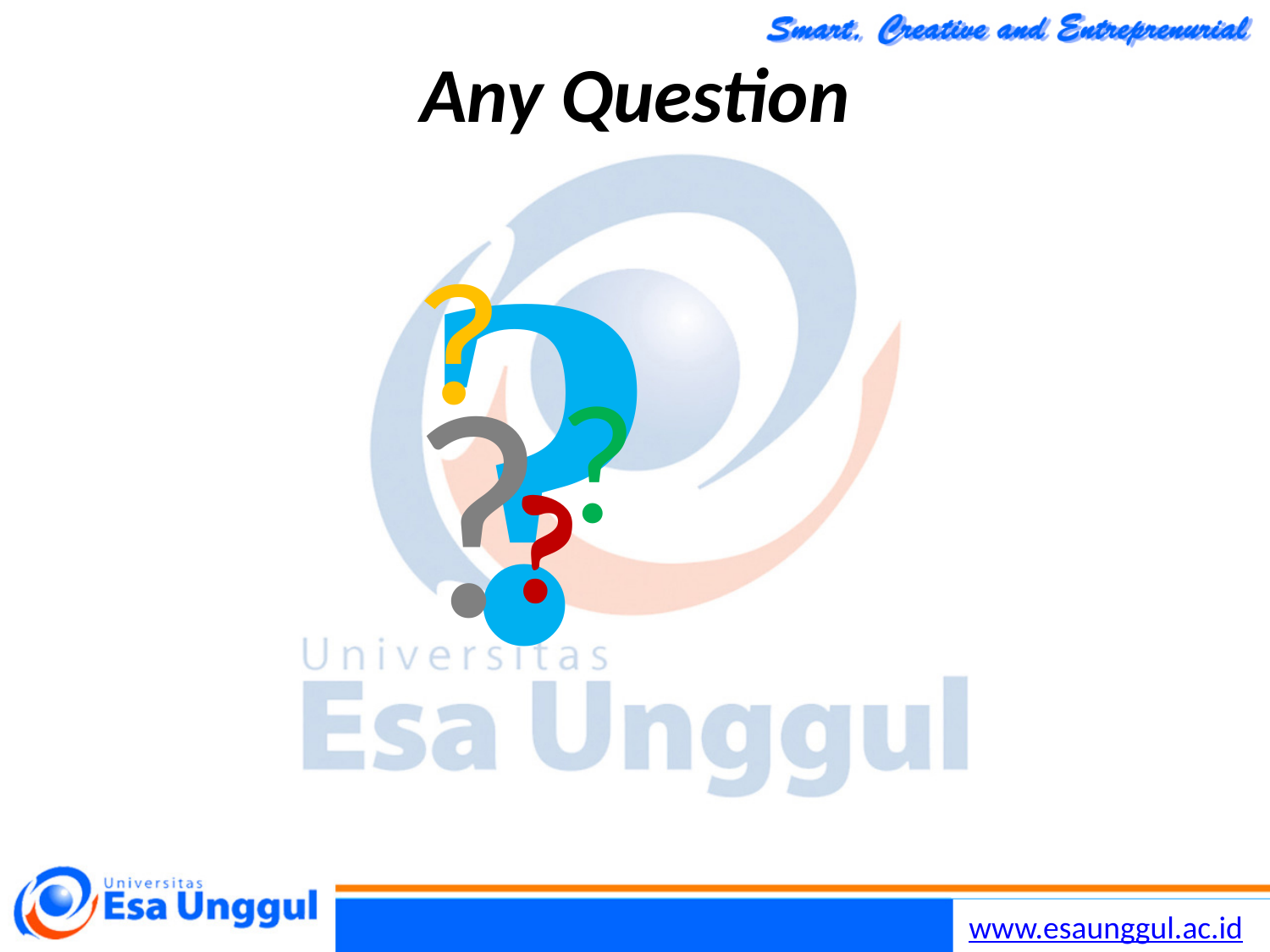

# Any Question
?

?
?
?
?